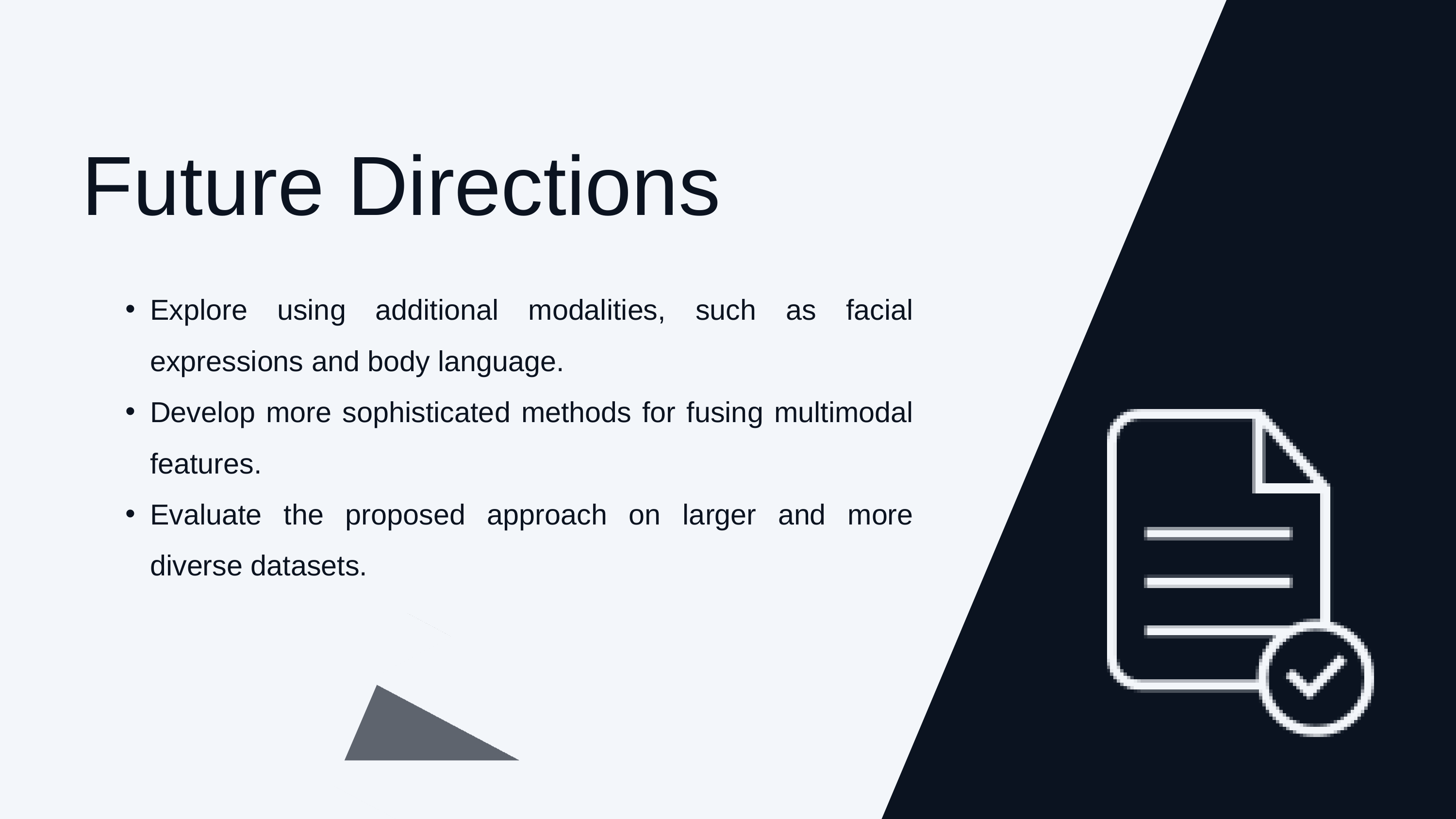

Future Directions

Explore using additional modalities, such as facial expressions and body language.
Develop more sophisticated methods for fusing multimodal features.
Evaluate the proposed approach on larger and more diverse datasets.